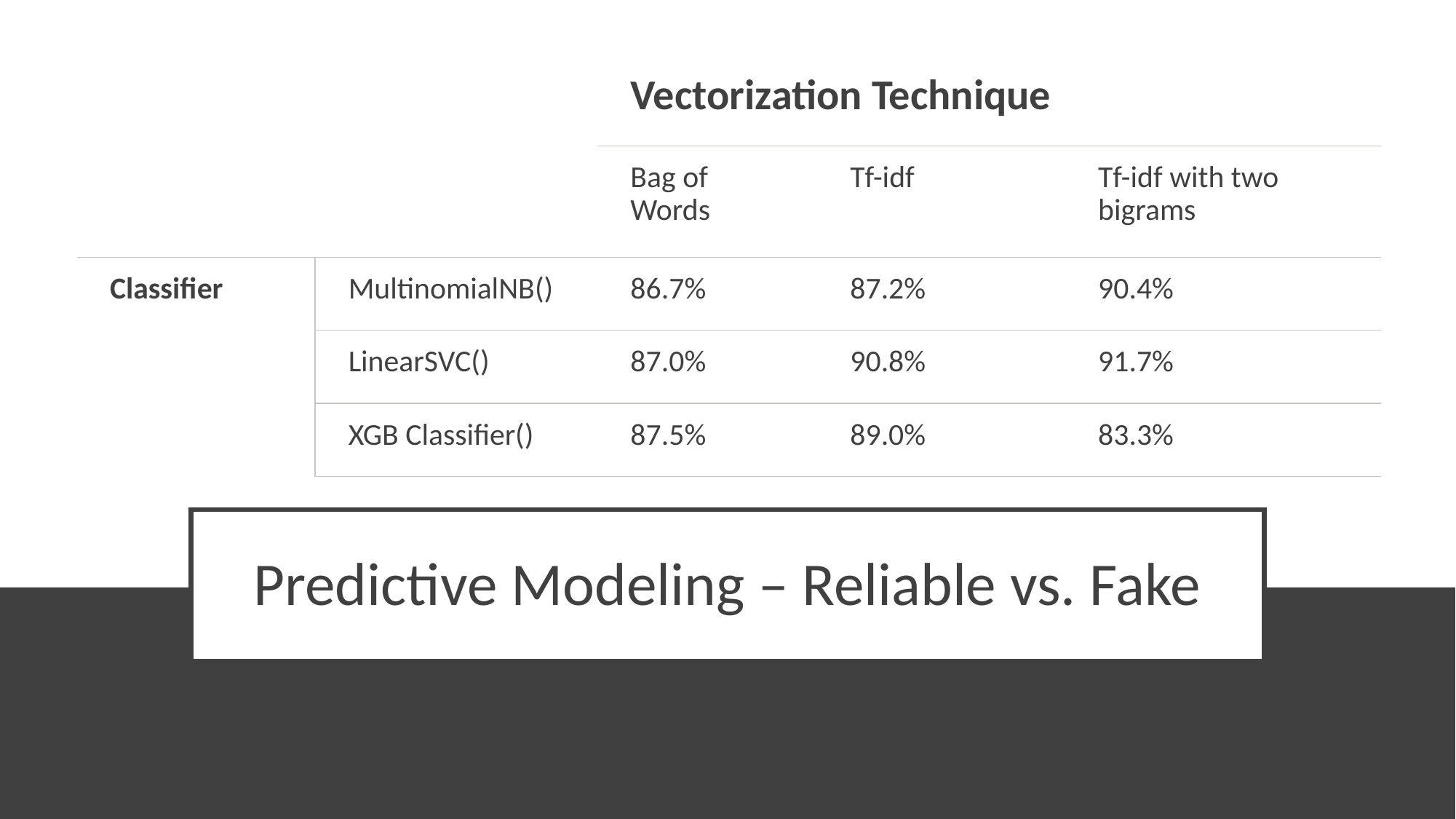

|  |  | Vectorization Technique |  |  |
| --- | --- | --- | --- | --- |
|  |  | Bag of Words | Tf-idf | Tf-idf with two bigrams |
| Classifier | MultinomialNB() | 86.7% | 87.2% | 90.4% |
|  | LinearSVC() | 87.0% | 90.8% | 91.7% |
|  | XGB Classifier() | 87.5% | 89.0% | 83.3% |

# Predictive Modeling – Reliable vs. Fake